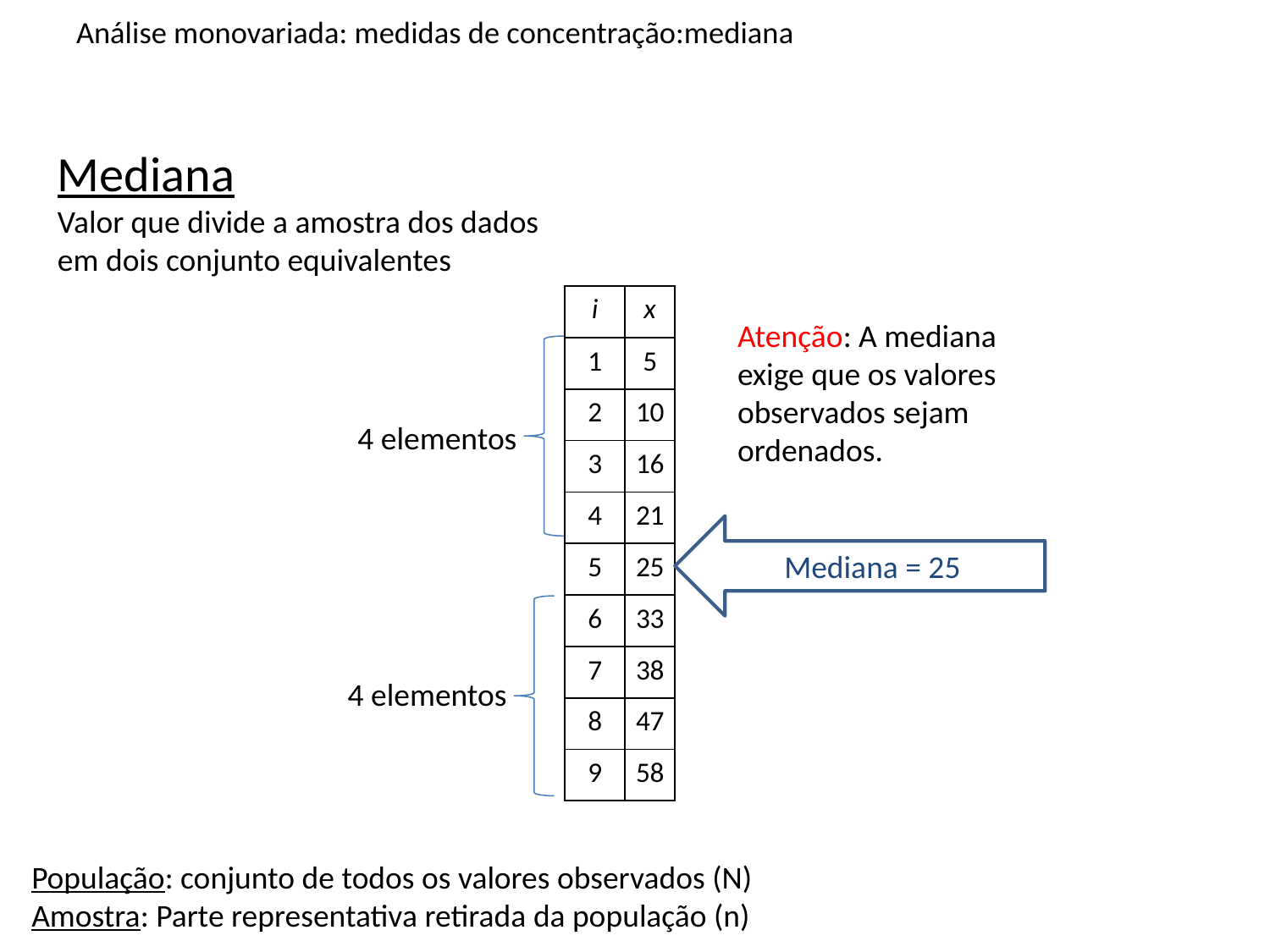

# Análise monovariada: medidas de concentração:mediana

Mediana
Valor que divide a amostra dos dados em dois conjunto equivalentes

| i | x |
| --- | --- |
| 1 | 5 |
| 2 | 10 |
| 3 | 16 |
| 4 | 21 |
| 5 | 25 |
| 6 | 33 |
| 7 | 38 |
| 8 | 47 |
| 9 | 58 |
Atenção: A mediana exige que os valores observados sejam ordenados.

4 elementos
Mediana = 25

4 elementos
População: conjunto de todos os valores observados (N)
Amostra: Parte representativa retirada da população (n)